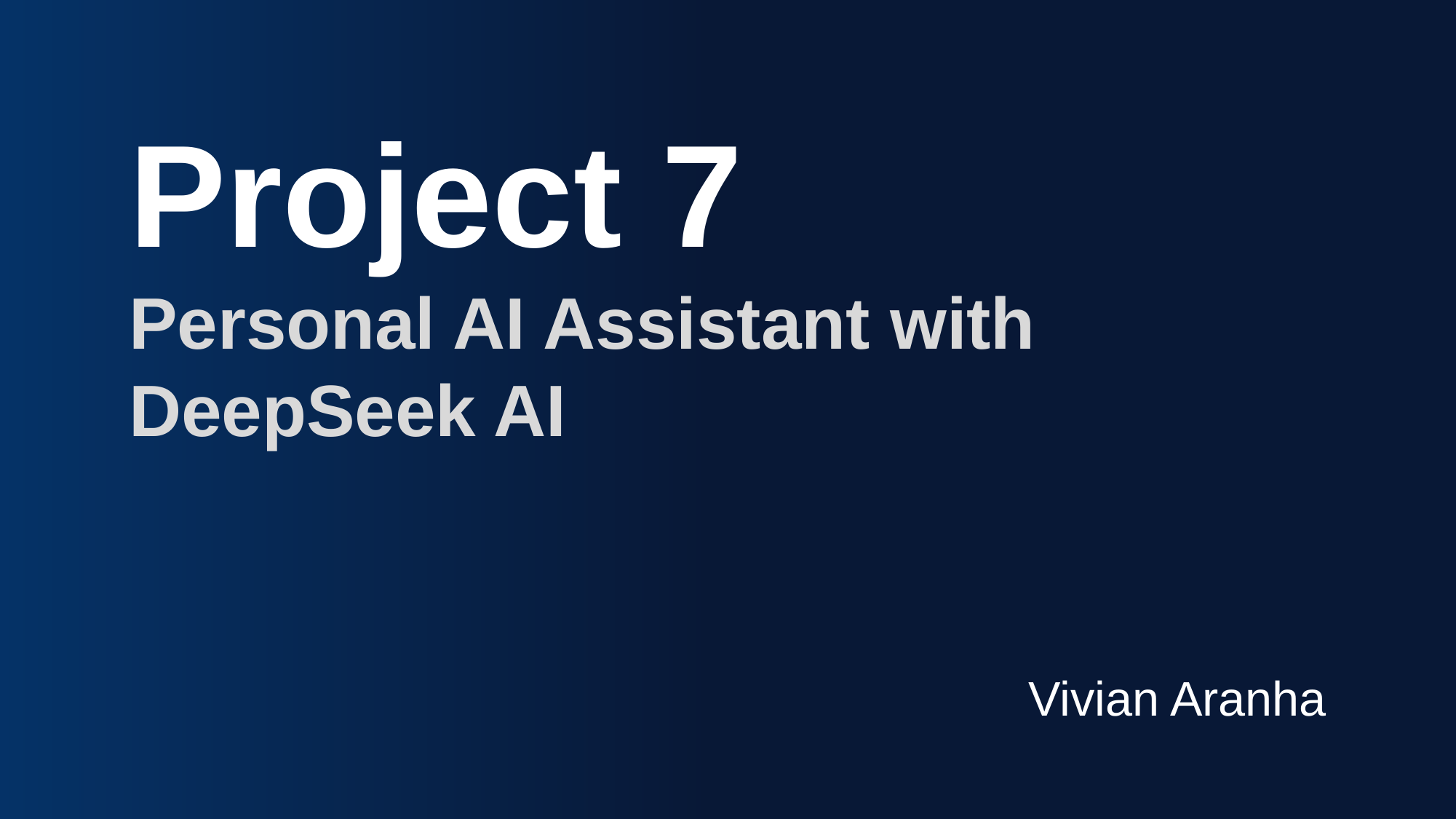

Project 7
Personal AI Assistant with DeepSeek AI
Vivian Aranha